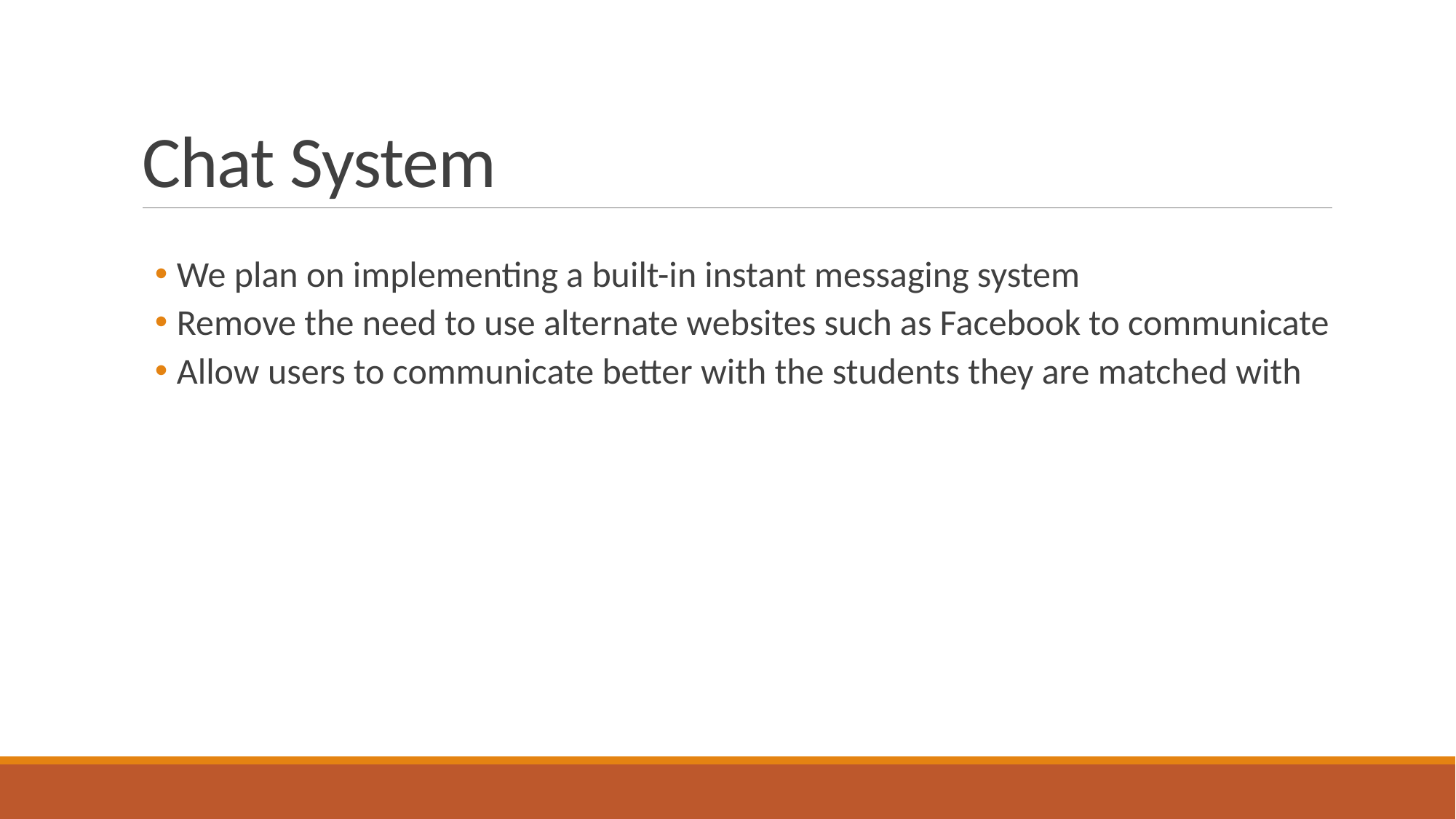

# Chat System
We plan on implementing a built-in instant messaging system
Remove the need to use alternate websites such as Facebook to communicate
Allow users to communicate better with the students they are matched with